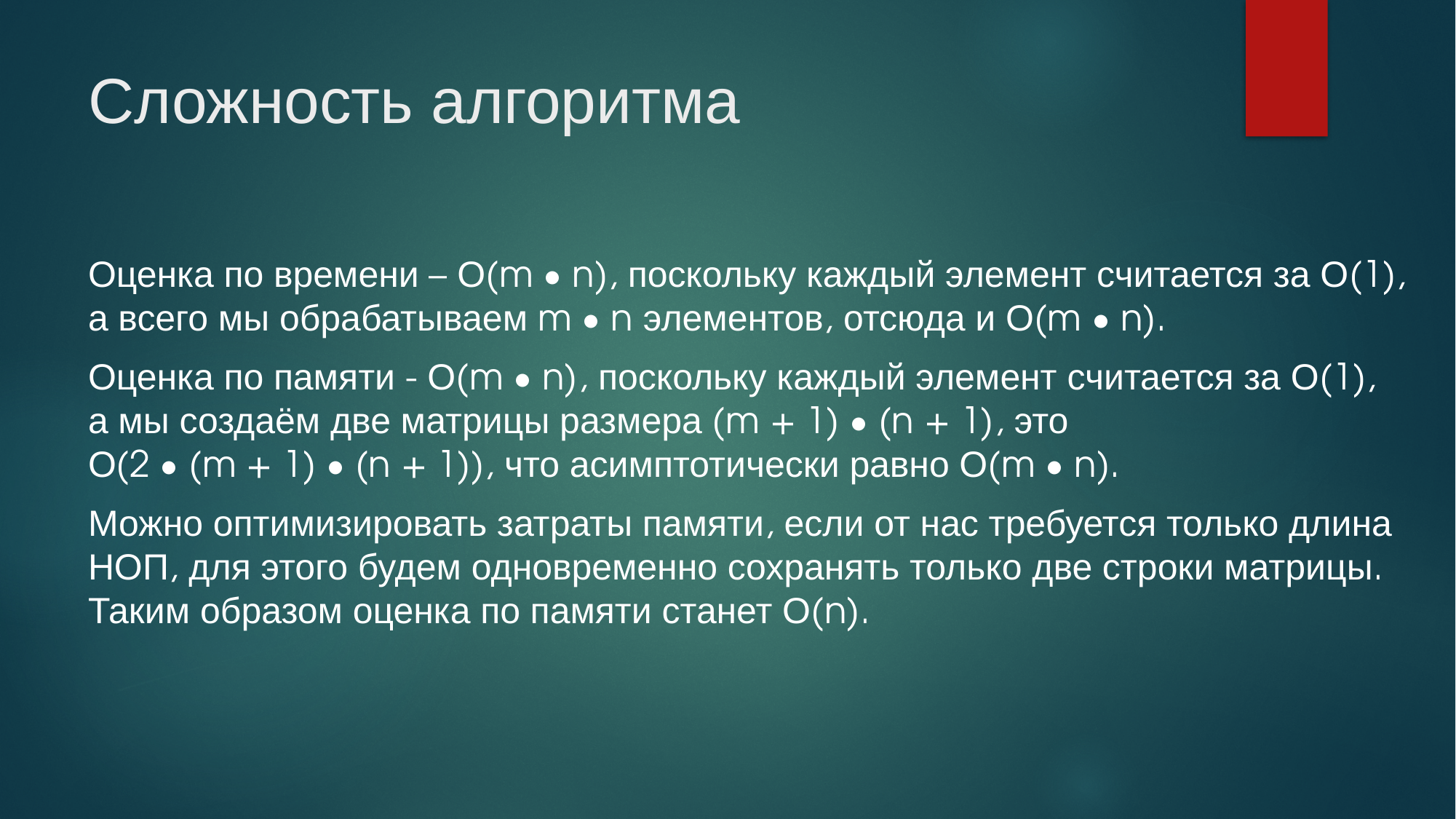

# Сложность алгоритма
Оценка по времени – О(m ∙ n), поскольку каждый элемент считается за О(1), а всего мы обрабатываем m ∙ n элементов, отсюда и О(m ∙ n).
Оценка по памяти - О(m ∙ n), поскольку каждый элемент считается за О(1), а мы создаём две матрицы размера (m + 1) ∙ (n + 1), это
О(2 ∙ (m + 1) ∙ (n + 1)), что асимптотически равно О(m ∙ n).
Можно оптимизировать затраты памяти, если от нас требуется только длина НОП, для этого будем одновременно сохранять только две строки матрицы. Таким образом оценка по памяти станет О(n).